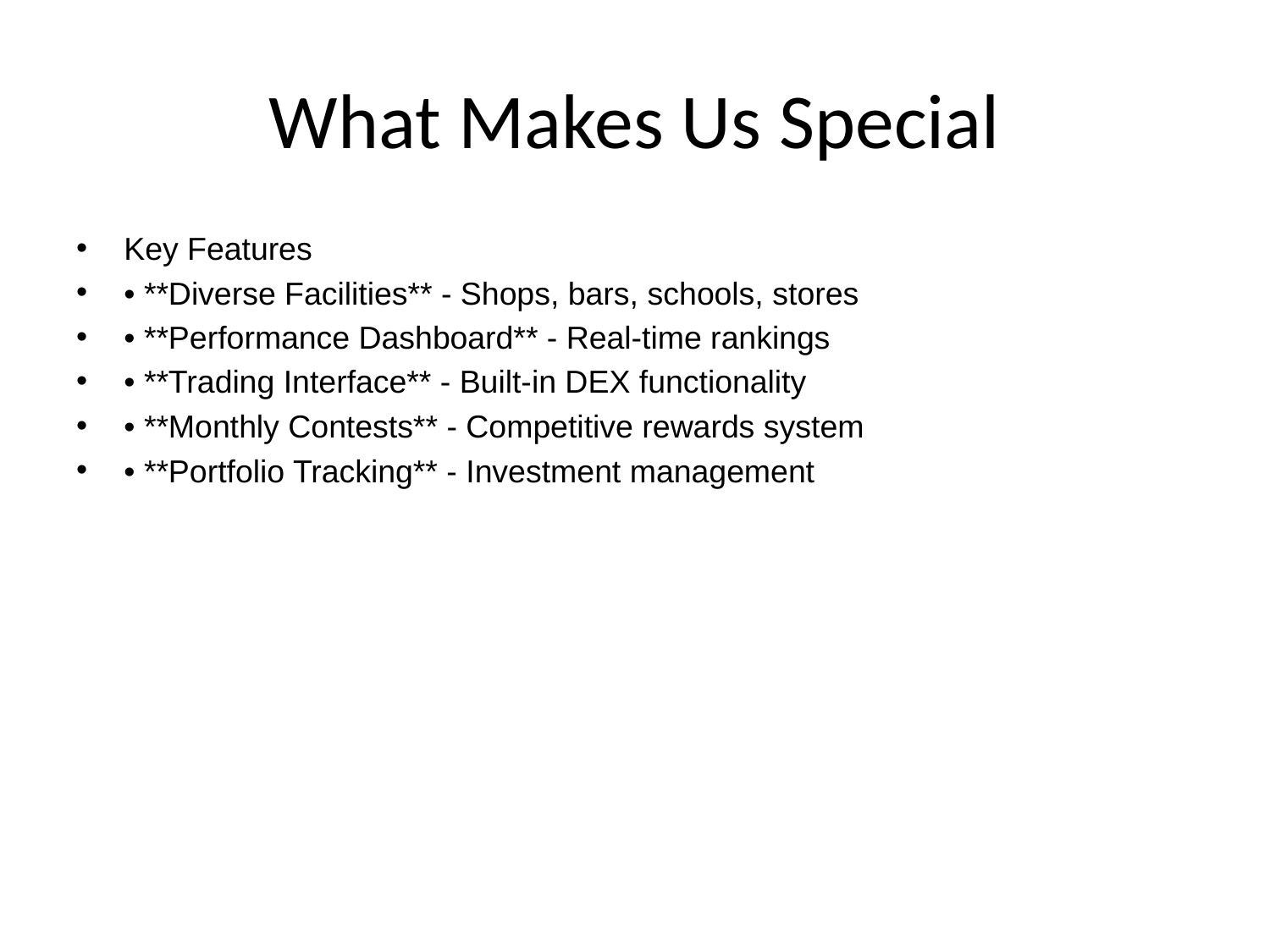

# What Makes Us Special
Key Features
• **Diverse Facilities** - Shops, bars, schools, stores
• **Performance Dashboard** - Real-time rankings
• **Trading Interface** - Built-in DEX functionality
• **Monthly Contests** - Competitive rewards system
• **Portfolio Tracking** - Investment management